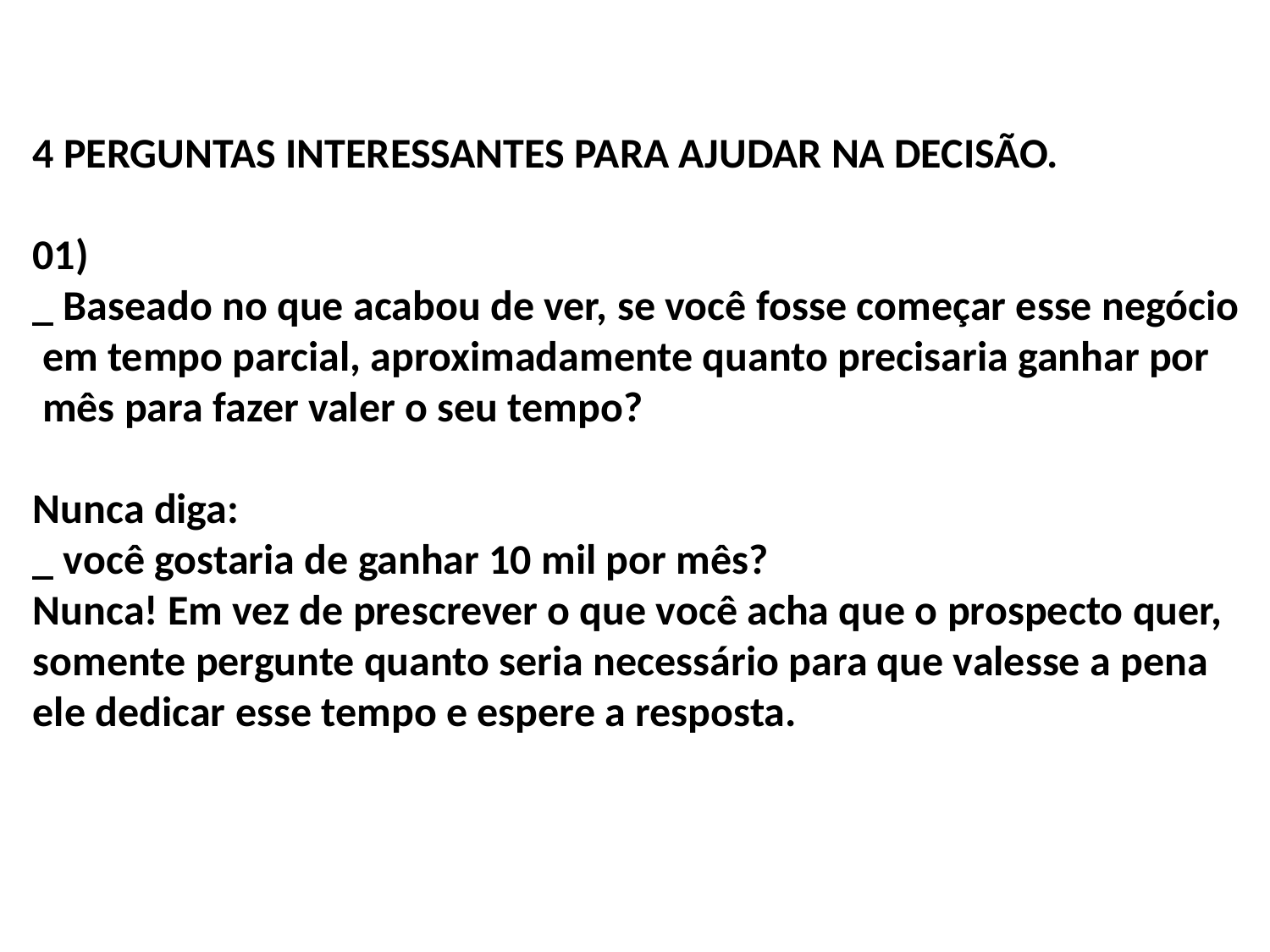

4 PERGUNTAS INTERESSANTES PARA AJUDAR NA DECISÃO.

01)
_ Baseado no que acabou de ver, se você fosse começar esse negócio
 em tempo parcial, aproximadamente quanto precisaria ganhar por
 mês para fazer valer o seu tempo?

Nunca diga:
_ você gostaria de ganhar 10 mil por mês?
Nunca! Em vez de prescrever o que você acha que o prospecto quer,
somente pergunte quanto seria necessário para que valesse a pena
ele dedicar esse tempo e espere a resposta.